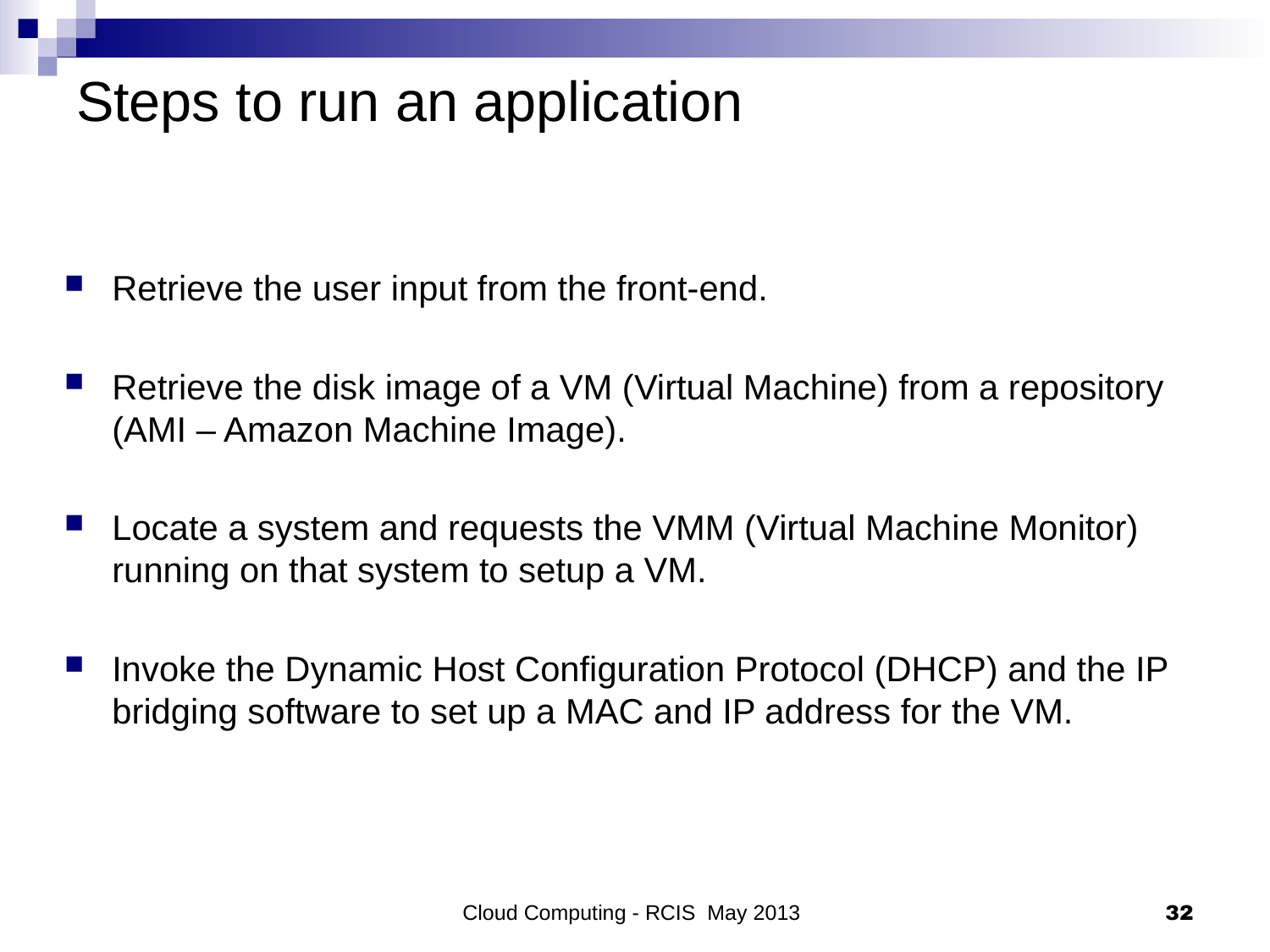

# Steps to run an application
Retrieve the user input from the front-end.

Retrieve the disk image of a VM (Virtual Machine) from a repository (AMI – Amazon Machine Image).

Locate a system and requests the VMM (Virtual Machine Monitor) running on that system to setup a VM.

Invoke the Dynamic Host Configuration Protocol (DHCP) and the IP bridging software to set up a MAC and IP address for the VM.
Cloud Computing - RCIS  May 2013
32